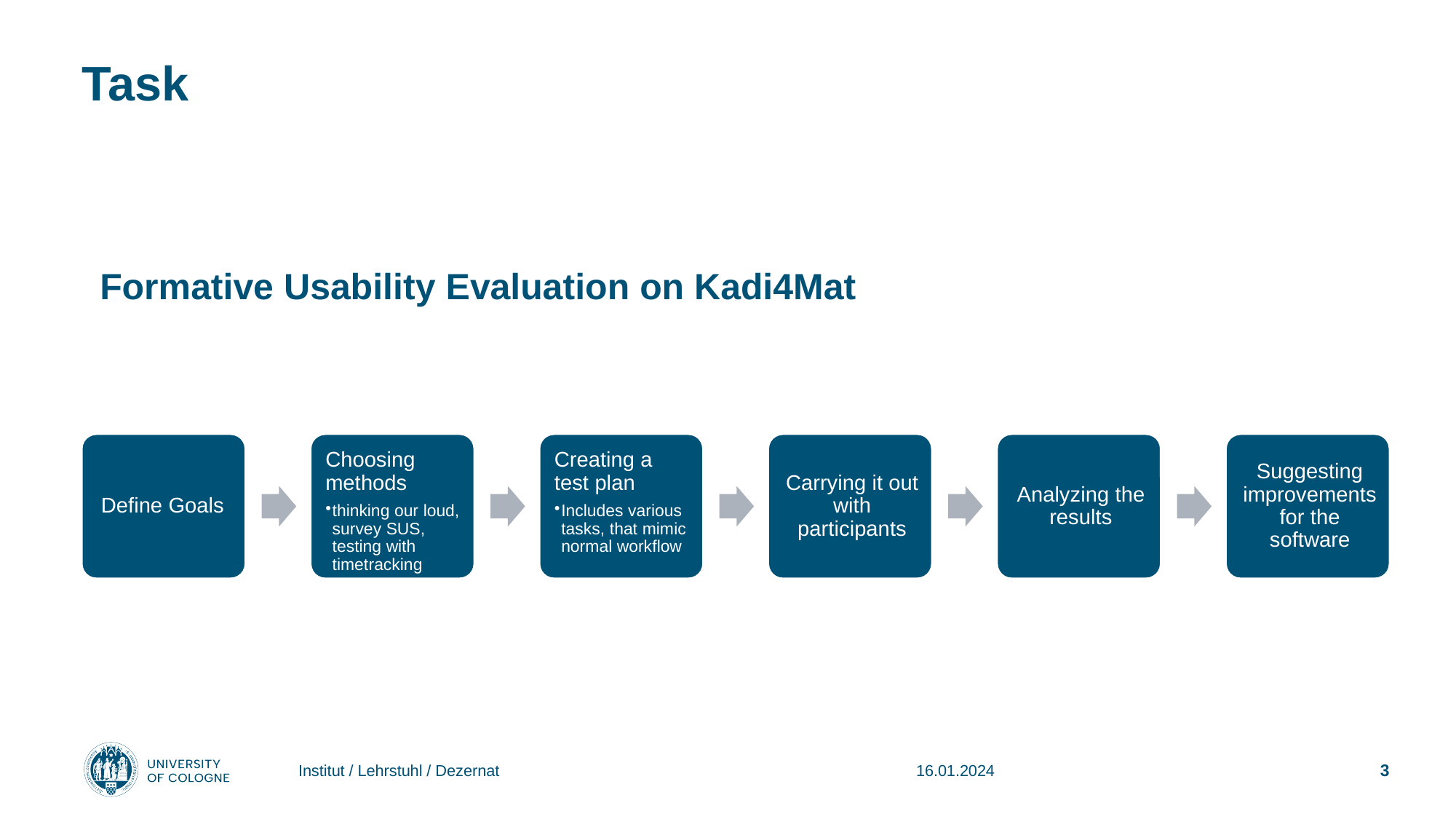

# Task
Define Goals

Choosing methods
thinking our loud, survey SUS, testing with timetracking

Creating a test plan
Includes various tasks, that mimic normal workflow

Carrying it out with participants

Analyzing the results

Suggesting improvements for the software
Formative Usability Evaluation on Kadi4Mat
Institut / Lehrstuhl / Dezernat
16.01.2024
3